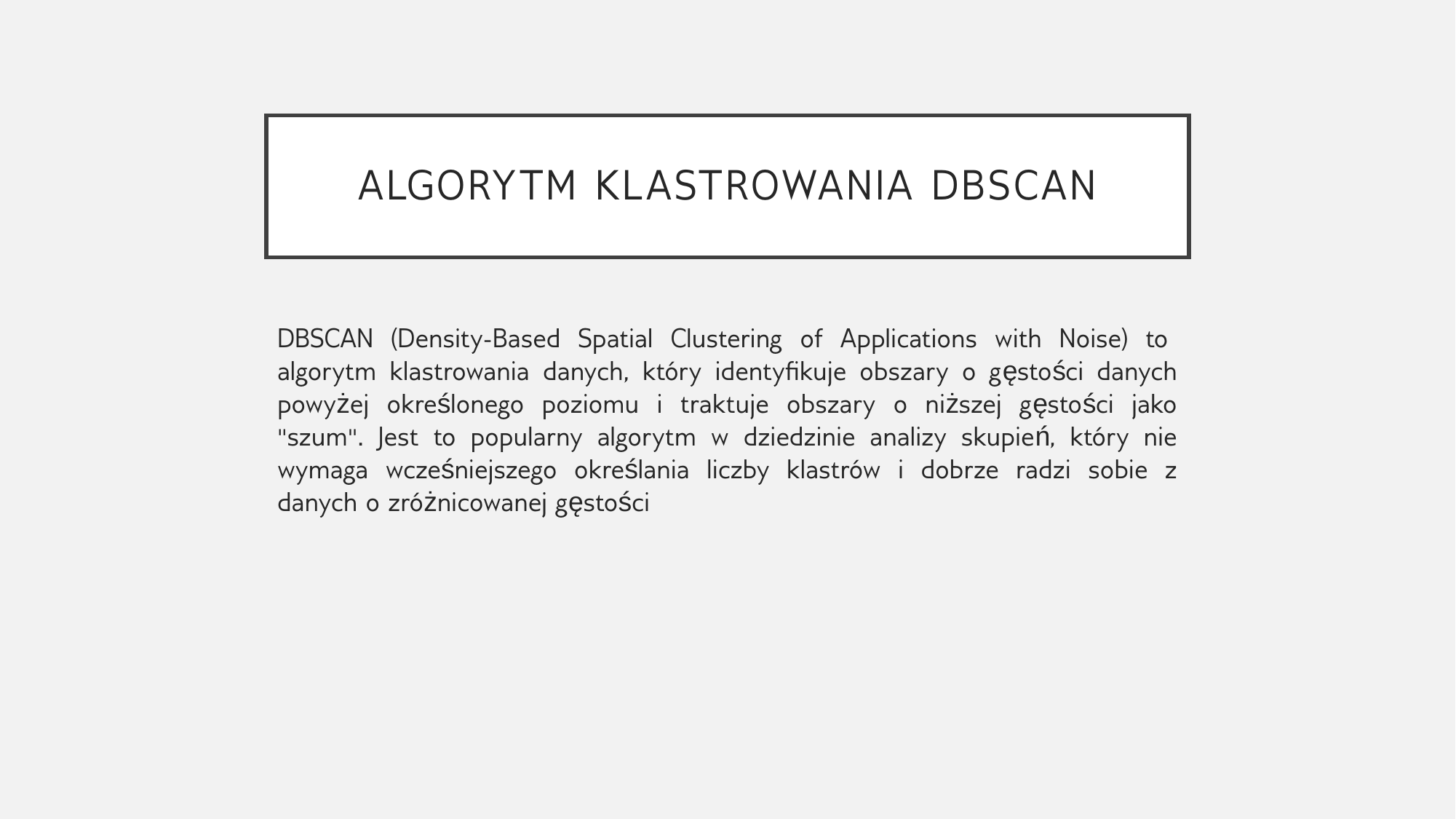

# Algorytm klastrowania dbscan
DBSCAN  (Density-Based  Spatial  Clustering  of  Applications  with  Noise)  to  algorytm klastrowania danych, który identyfikuje obszary o gęstości danych powyżej określonego poziomu i traktuje obszary o niższej gęstości jako "szum". Jest to popularny algorytm w dziedzinie analizy skupień, który nie wymaga wcześniejszego określania liczby klastrów i dobrze radzi sobie z danych o zróżnicowanej gęstości